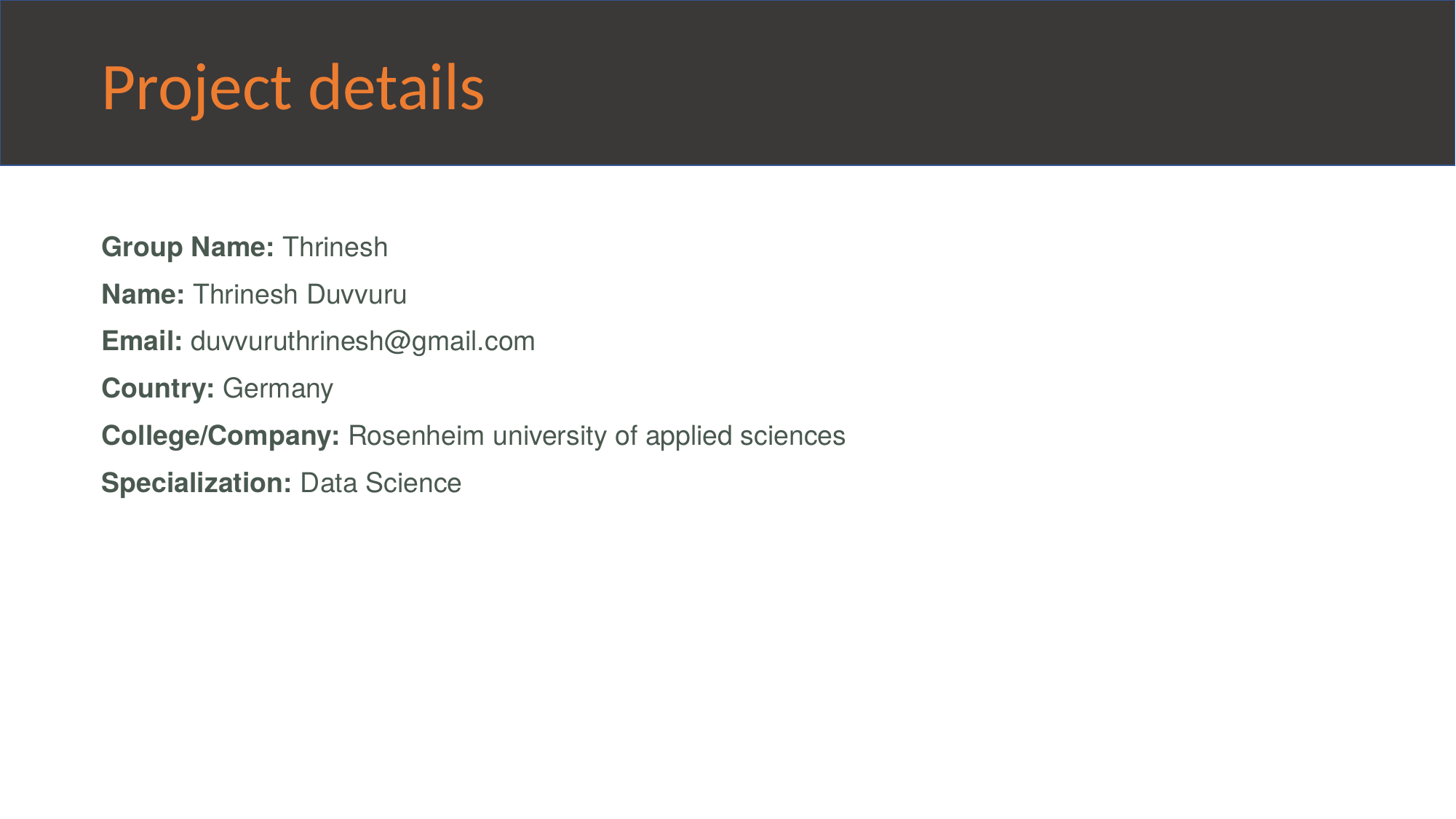

Project details
Group Name: Thrinesh
Name: Thrinesh Duvvuru
Email: duvvuruthrinesh@gmail.com
Country: Germany
College/Company: Rosenheim university of applied sciences
Specialization: Data Science